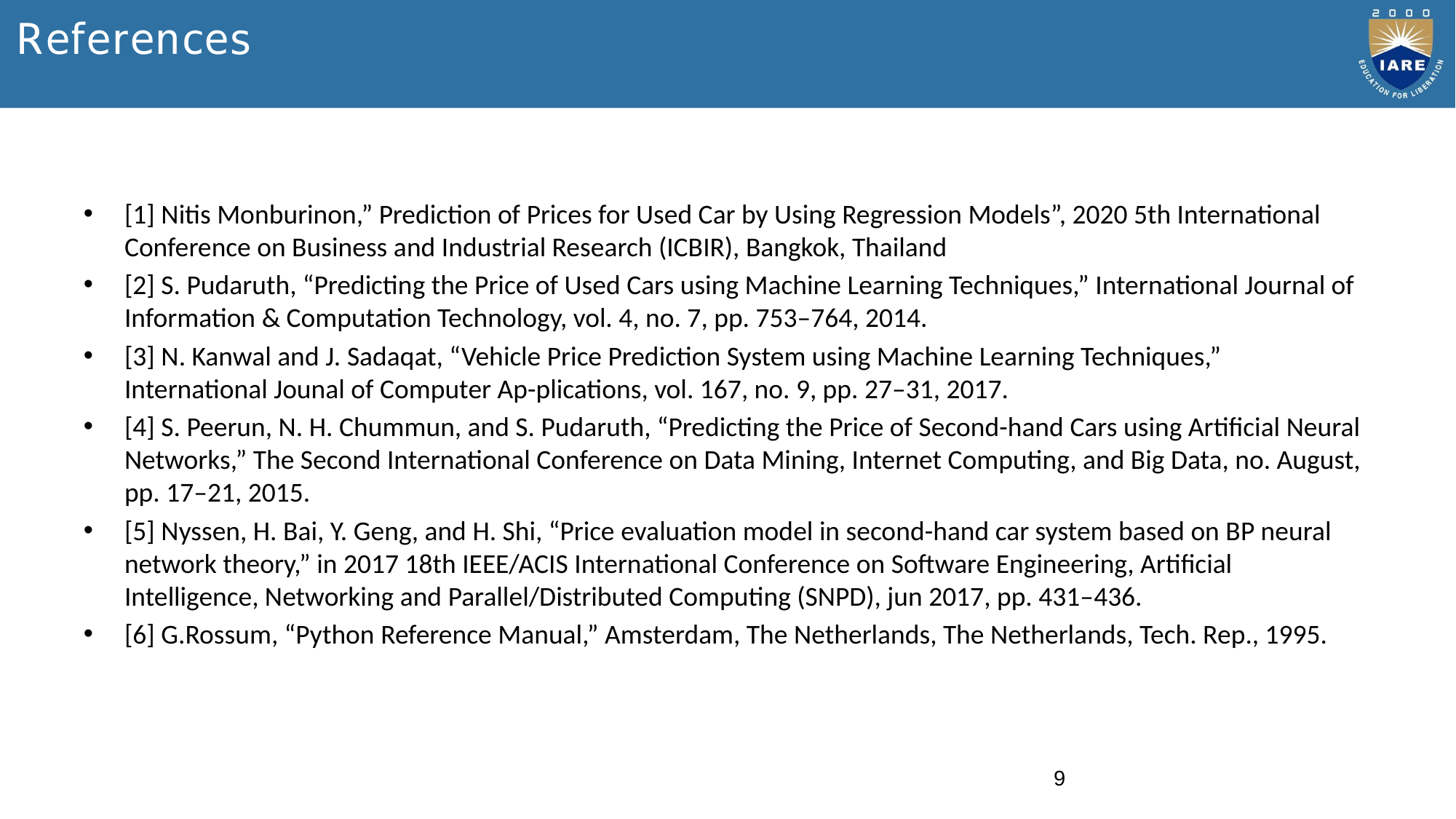

# References
[1] Nitis Monburinon,” Prediction of Prices for Used Car by Using Regression Models”, 2020 5th International Conference on Business and Industrial Research (ICBIR), Bangkok, Thailand
[2] S. Pudaruth, “Predicting the Price of Used Cars using Machine Learning Techniques,” International Journal of Information & Computation Technology, vol. 4, no. 7, pp. 753–764, 2014.
[3] N. Kanwal and J. Sadaqat, “Vehicle Price Prediction System using Machine Learning Techniques,” International Jounal of Computer Ap-plications, vol. 167, no. 9, pp. 27–31, 2017.
[4] S. Peerun, N. H. Chummun, and S. Pudaruth, “Predicting the Price of Second-hand Cars using Artificial Neural Networks,” The Second International Conference on Data Mining, Internet Computing, and Big Data, no. August, pp. 17–21, 2015.
[5] Nyssen, H. Bai, Y. Geng, and H. Shi, “Price evaluation model in second-hand car system based on BP neural network theory,” in 2017 18th IEEE/ACIS International Conference on Software Engineering, Artificial Intelligence, Networking and Parallel/Distributed Computing (SNPD), jun 2017, pp. 431–436.
[6] G.Rossum, “Python Reference Manual,” Amsterdam, The Netherlands, The Netherlands, Tech. Rep., 1995.

9